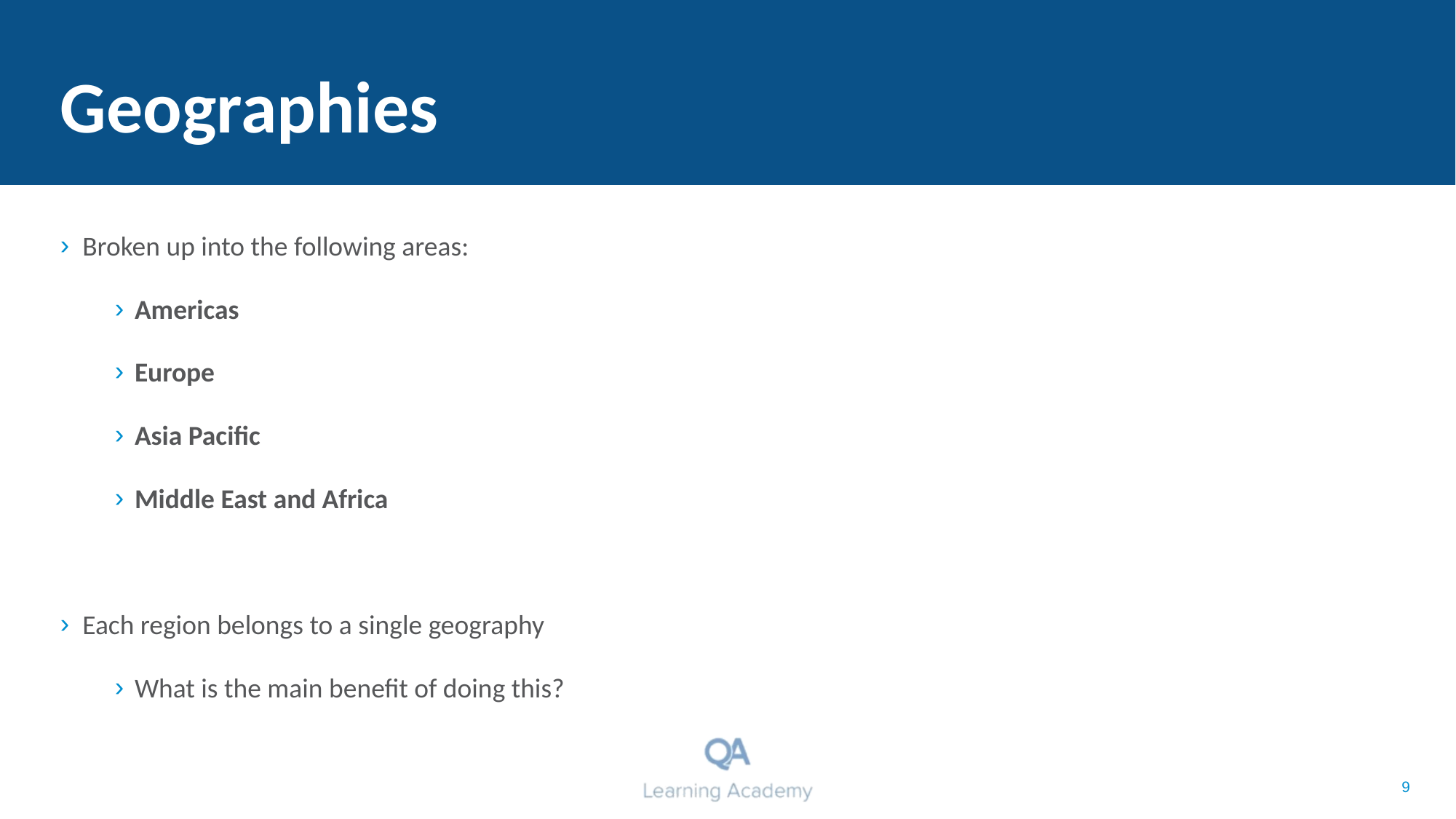

# Geographies
Broken up into the following areas:
Americas
Europe
Asia Pacific
Middle East and Africa

Each region belongs to a single geography
What is the main benefit of doing this?